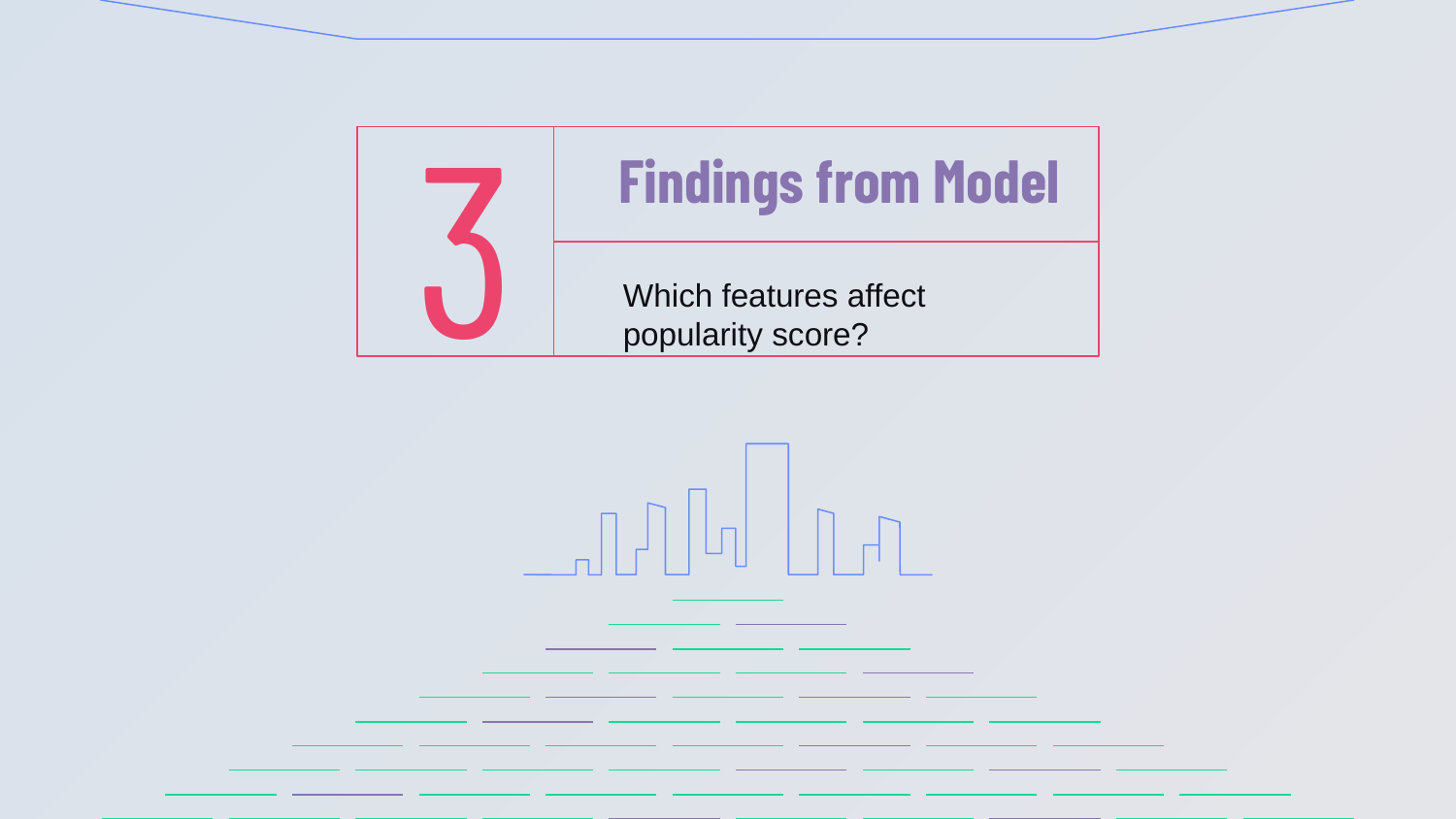

# 3
Findings from Model
Which features affect popularity score?